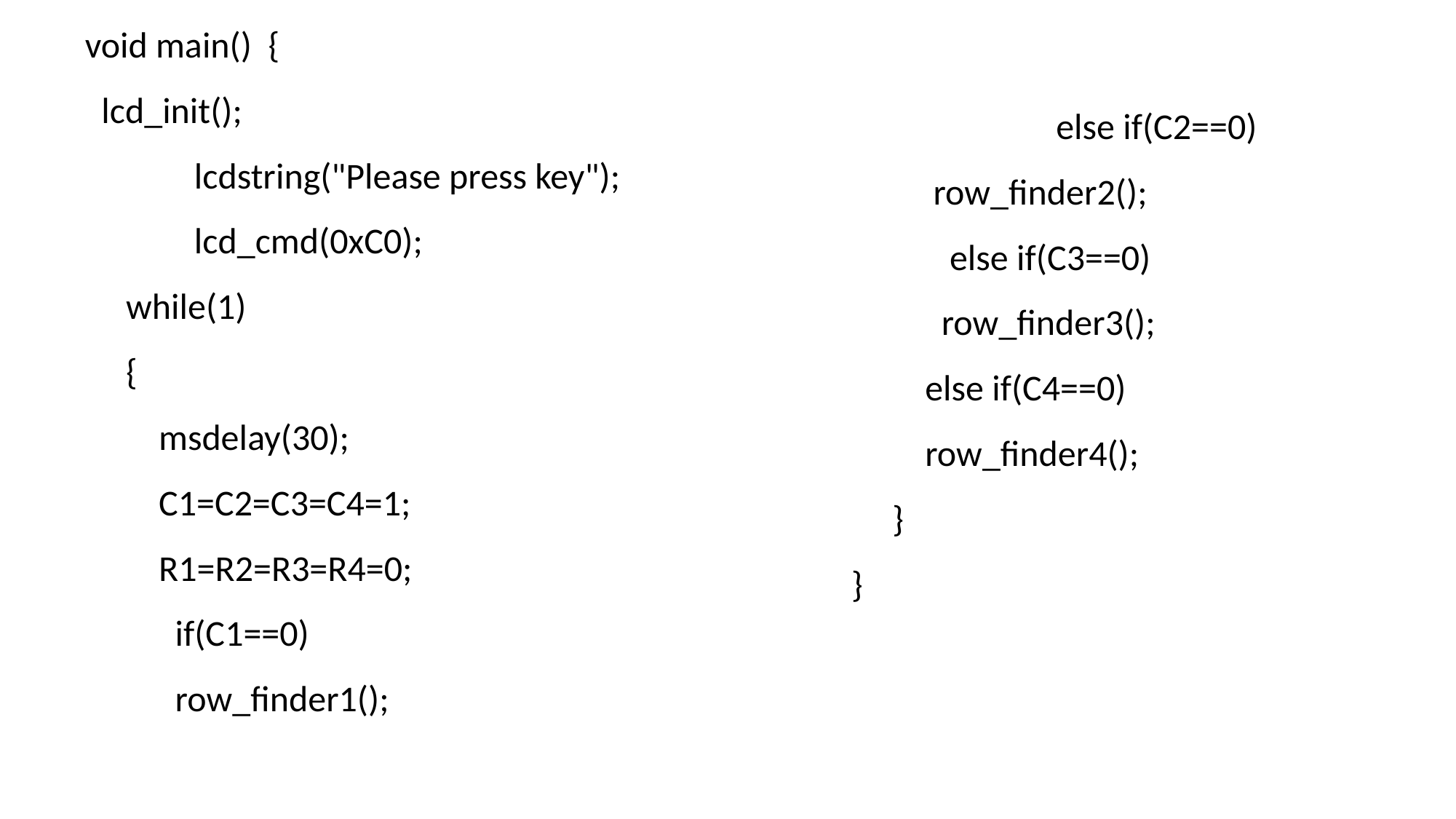

void main()  {
  lcd_init();
	lcdstring("Please press key");
	lcd_cmd(0xC0);
     while(1)
     {
         msdelay(30);
         C1=C2=C3=C4=1;
         R1=R2=R3=R4=0;
           if(C1==0)
           row_finder1();
                         else if(C2==0)
          row_finder2();
            else if(C3==0)
           row_finder3();
         else if(C4==0)
         row_finder4();
     }
}